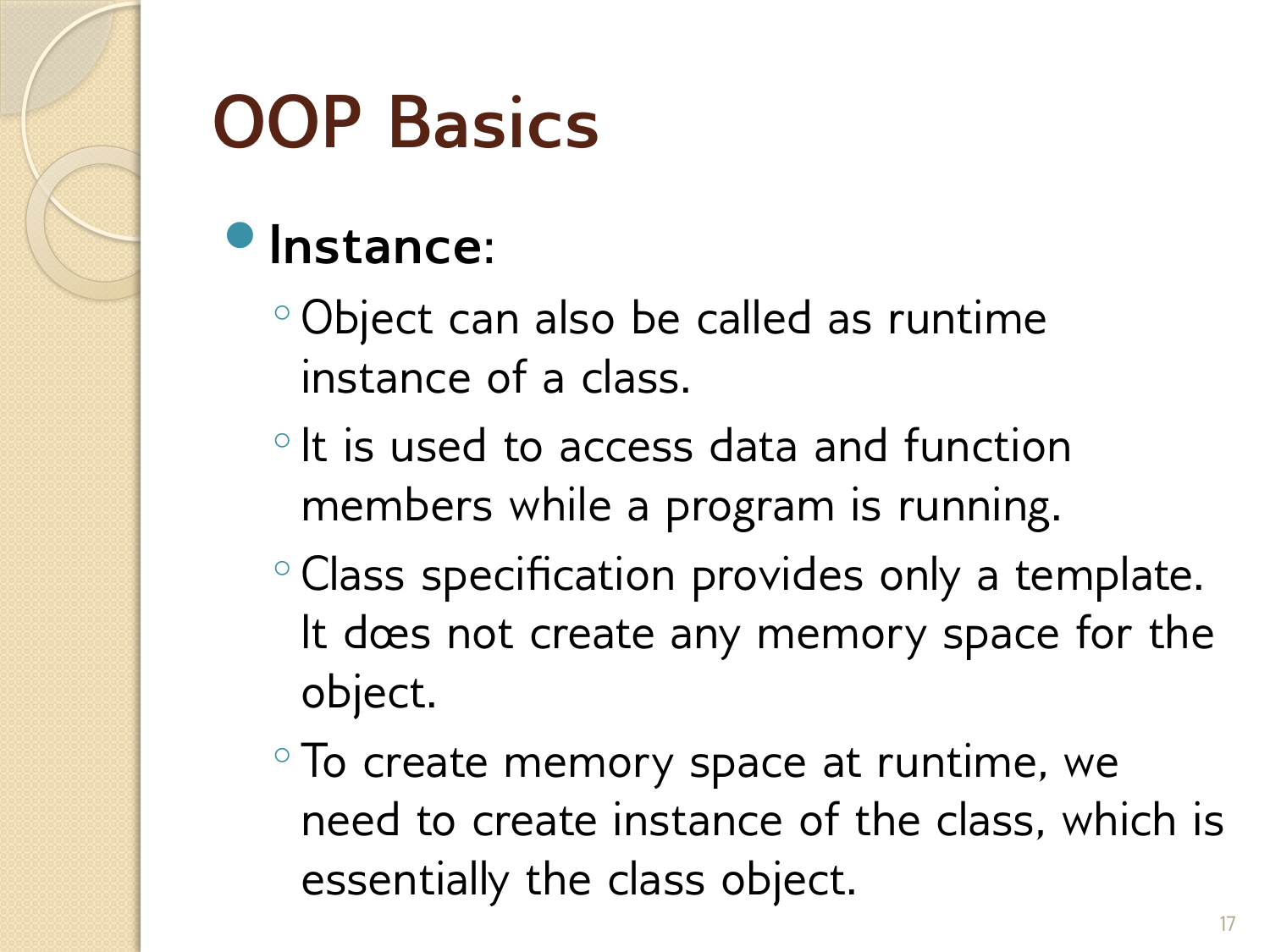

# OOP Basics
Instance:
Object can also be called as runtime instance of a class.
It is used to access data and function members while a program is running.
Class specification provides only a template. It does not create any memory space for the object.
To create memory space at runtime, we need to create instance of the class, which is essentially the class object.
17